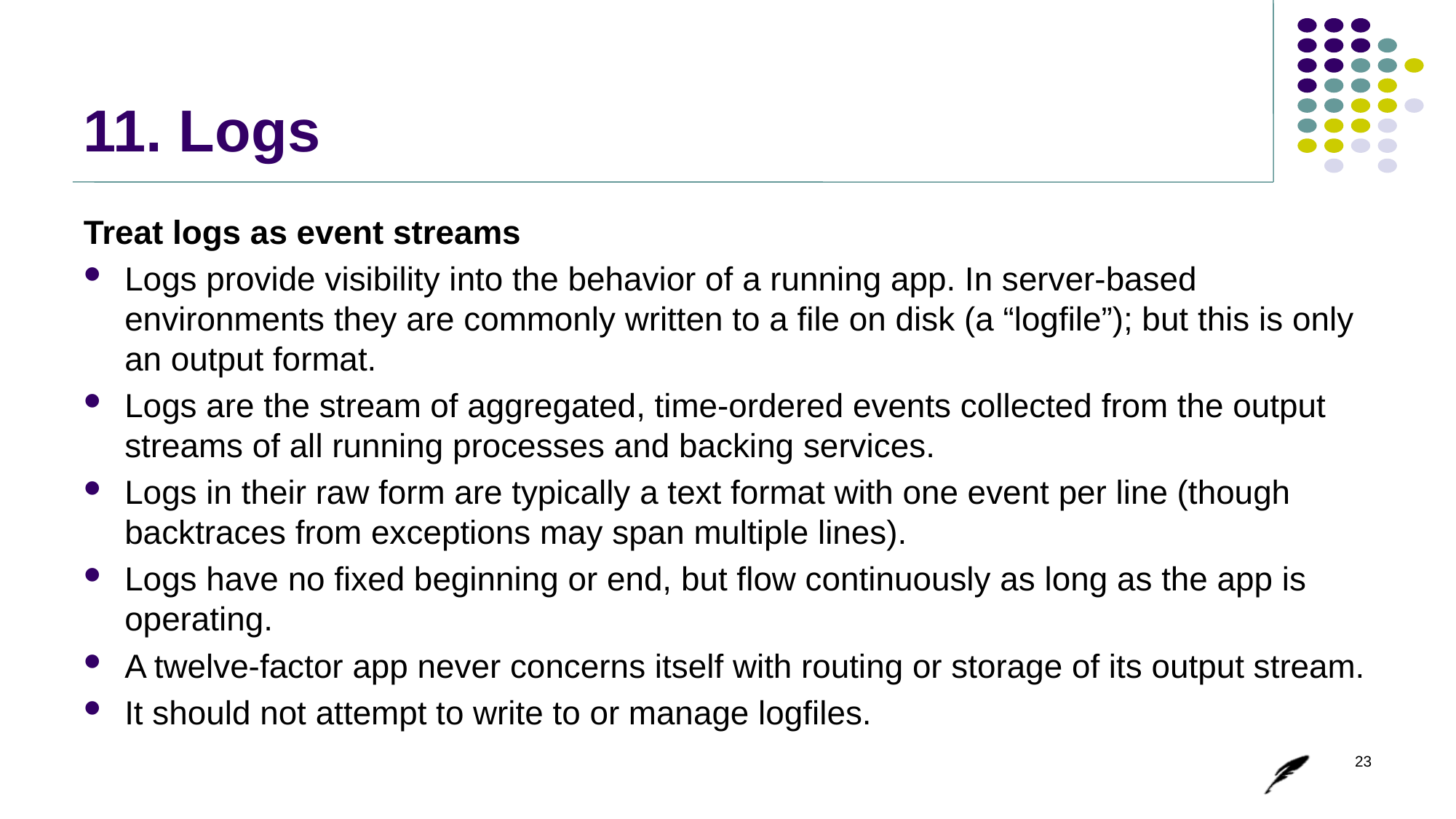

# 11. Logs
Treat logs as event streams
Logs provide visibility into the behavior of a running app. In server-based environments they are commonly written to a file on disk (a “logfile”); but this is only an output format.
Logs are the stream of aggregated, time-ordered events collected from the output streams of all running processes and backing services.
Logs in their raw form are typically a text format with one event per line (though backtraces from exceptions may span multiple lines).
Logs have no fixed beginning or end, but flow continuously as long as the app is operating.
A twelve-factor app never concerns itself with routing or storage of its output stream.
It should not attempt to write to or manage logfiles.
23